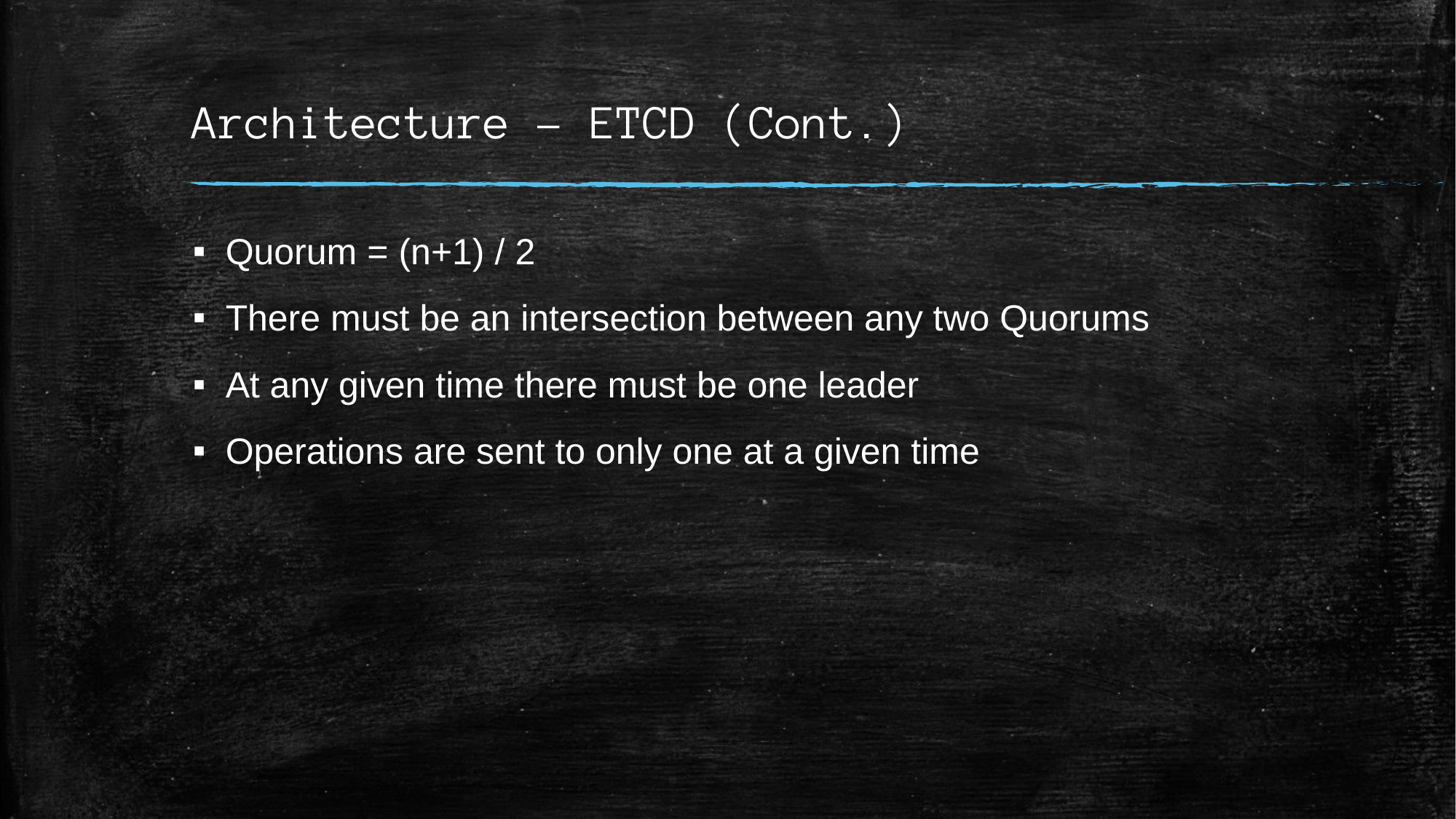

# Architecture – ETCD (Cont.)
Quorum = (n+1) / 2
There must be an intersection between any two Quorums
At any given time there must be one leader
Operations are sent to only one at a given time